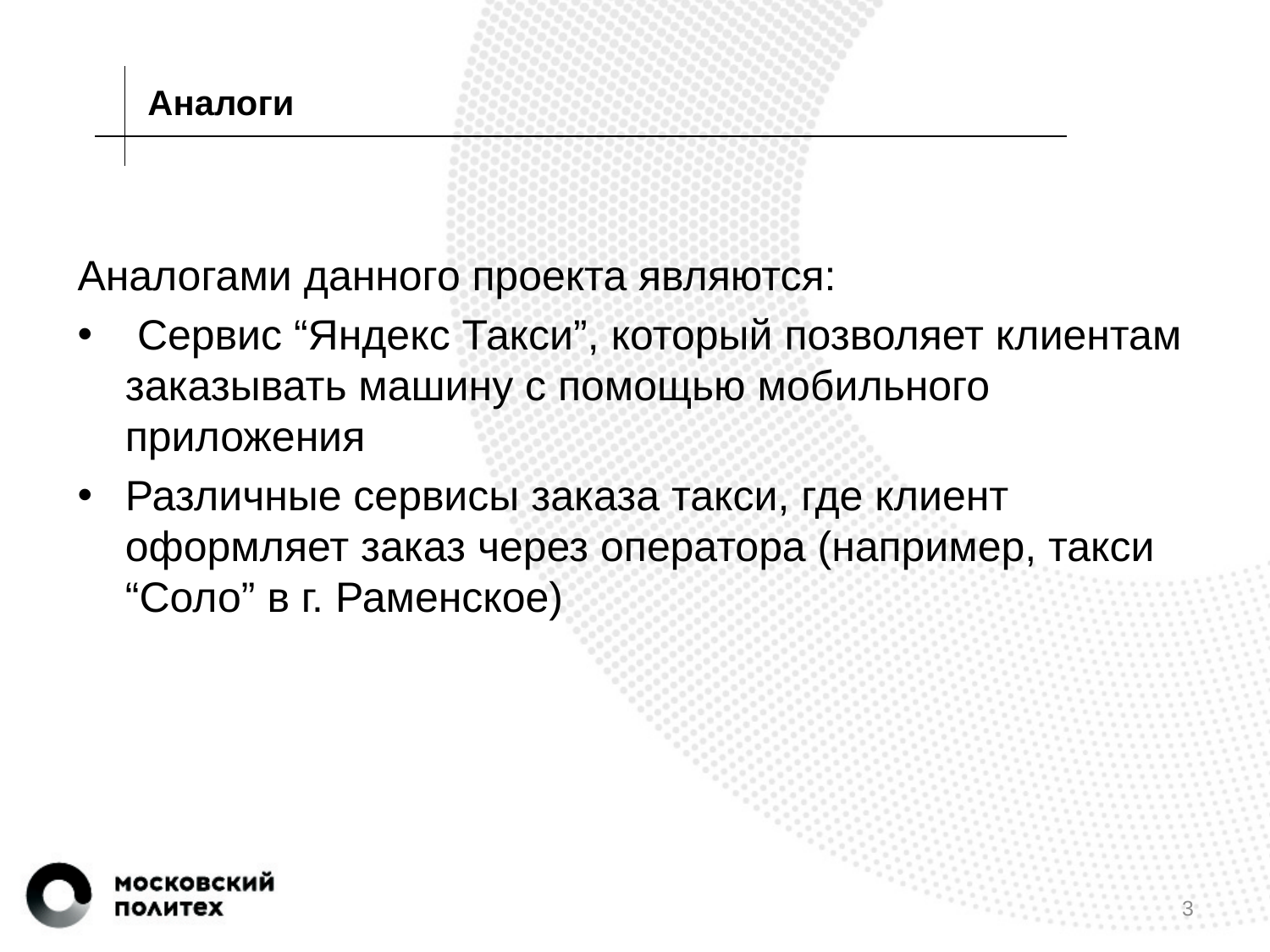

Аналоги
Аналогами данного проекта являются:
 Сервис “Яндекс Такси”, который позволяет клиентам заказывать машину с помощью мобильного приложения
Различные сервисы заказа такси, где клиент оформляет заказ через оператора (например, такси “Соло” в г. Раменское)
3